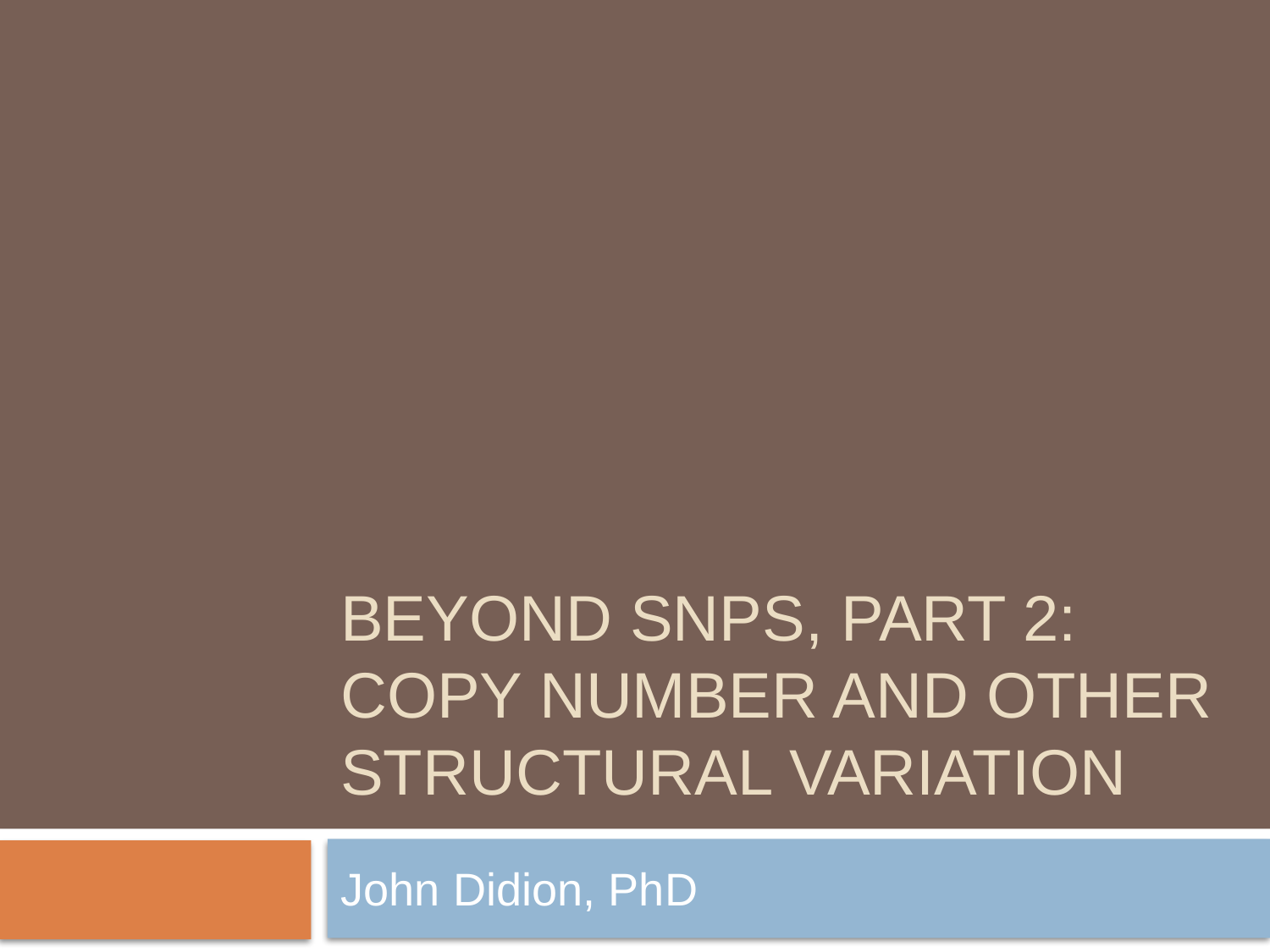

# Beyond SNPs, Part 2: copy number and other structural variation
John Didion, PhD